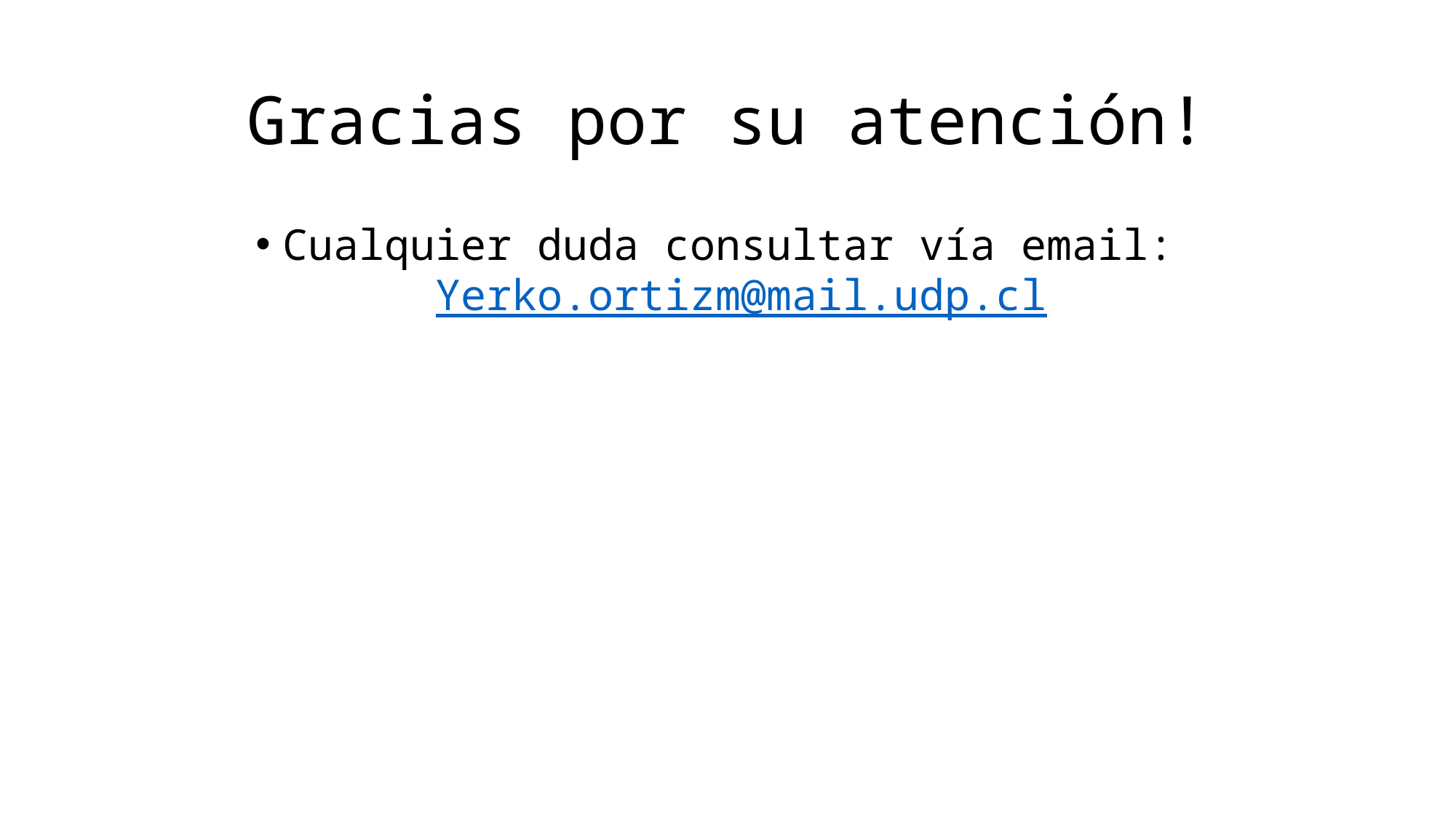

# Gracias por su atención!
Cualquier duda consultar vía email: Yerko.ortizm@mail.udp.cl